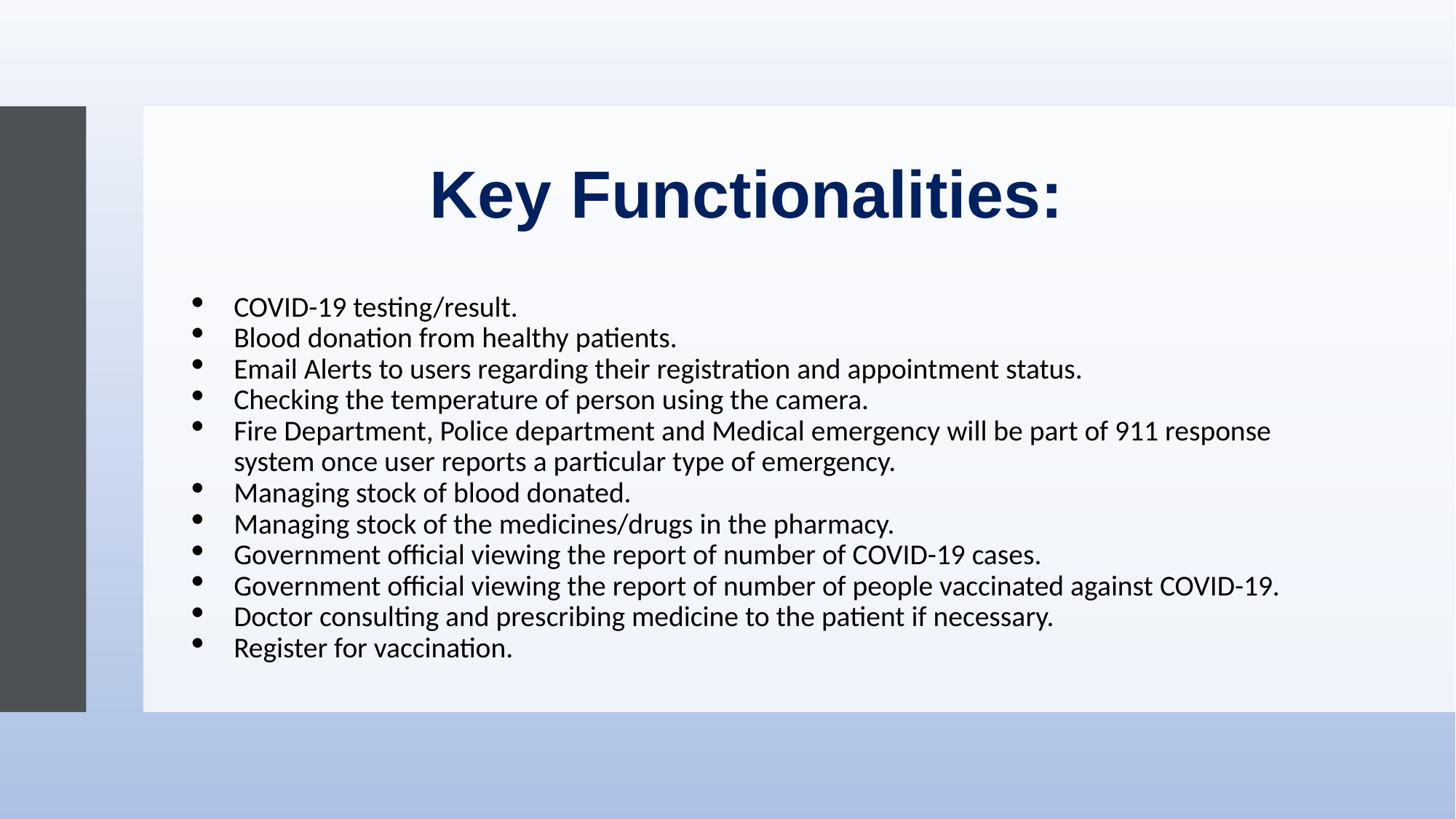

# Key Functionalities:
COVID-19 testing/result.
Blood donation from healthy patients.
Email Alerts to users regarding their registration and appointment status.
Checking the temperature of person using the camera.
Fire Department, Police department and Medical emergency will be part of 911 response system once user reports a particular type of emergency.
Managing stock of blood donated.
Managing stock of the medicines/drugs in the pharmacy.
Government official viewing the report of number of COVID-19 cases.
Government official viewing the report of number of people vaccinated against COVID-19.
Doctor consulting and prescribing medicine to the patient if necessary.
Register for vaccination.